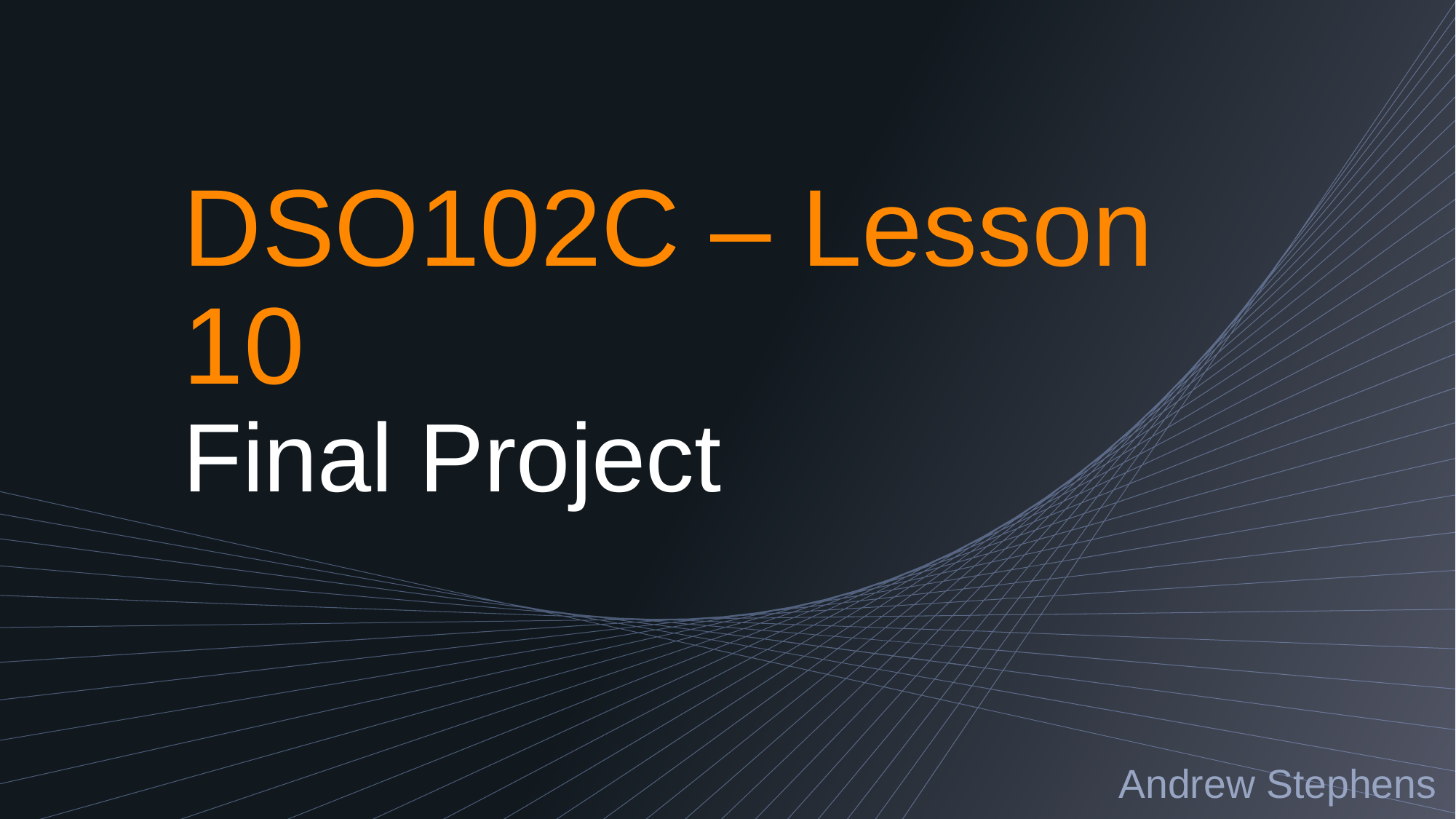

# DSO102C – Lesson 10 Final Project
Andrew Stephens